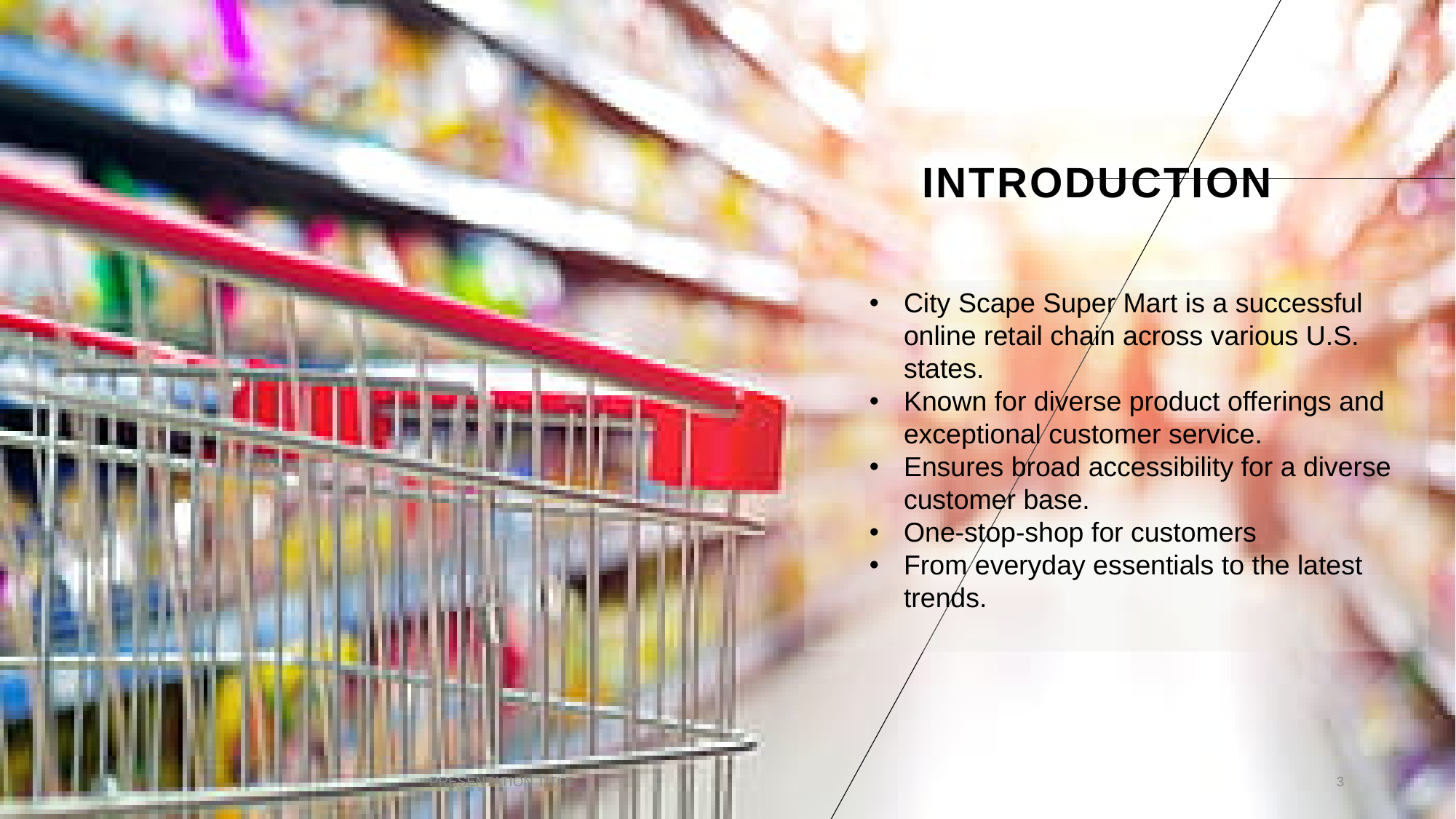

# INTRODUCTION
City Scape Super Mart is a successful online retail chain across various U.S. states.
Known for diverse product offerings and exceptional customer service.
Ensures broad accessibility for a diverse customer base.
One-stop-shop for customers
From everyday essentials to the latest trends.

PRESENTATION TITLE
3